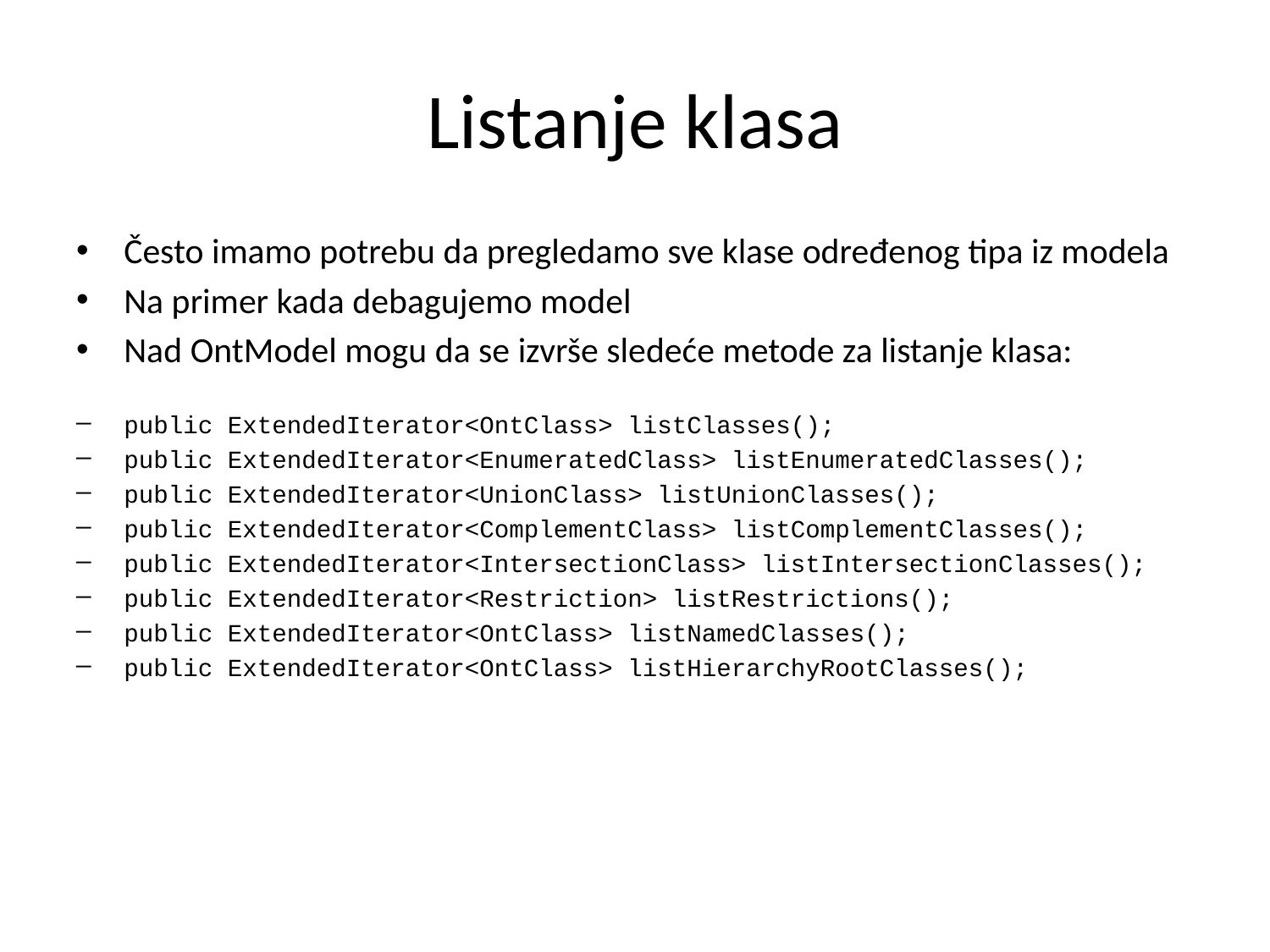

# Listanje klasa
Često imamo potrebu da pregledamo sve klase određenog tipa iz modela
Na primer kada debagujemo model
Nad OntModel mogu da se izvrše sledeće metode za listanje klasa:

public ExtendedIterator<OntClass> listClasses();
public ExtendedIterator<EnumeratedClass> listEnumeratedClasses();
public ExtendedIterator<UnionClass> listUnionClasses();
public ExtendedIterator<ComplementClass> listComplementClasses();
public ExtendedIterator<IntersectionClass> listIntersectionClasses();
public ExtendedIterator<Restriction> listRestrictions();
public ExtendedIterator<OntClass> listNamedClasses();
public ExtendedIterator<OntClass> listHierarchyRootClasses();